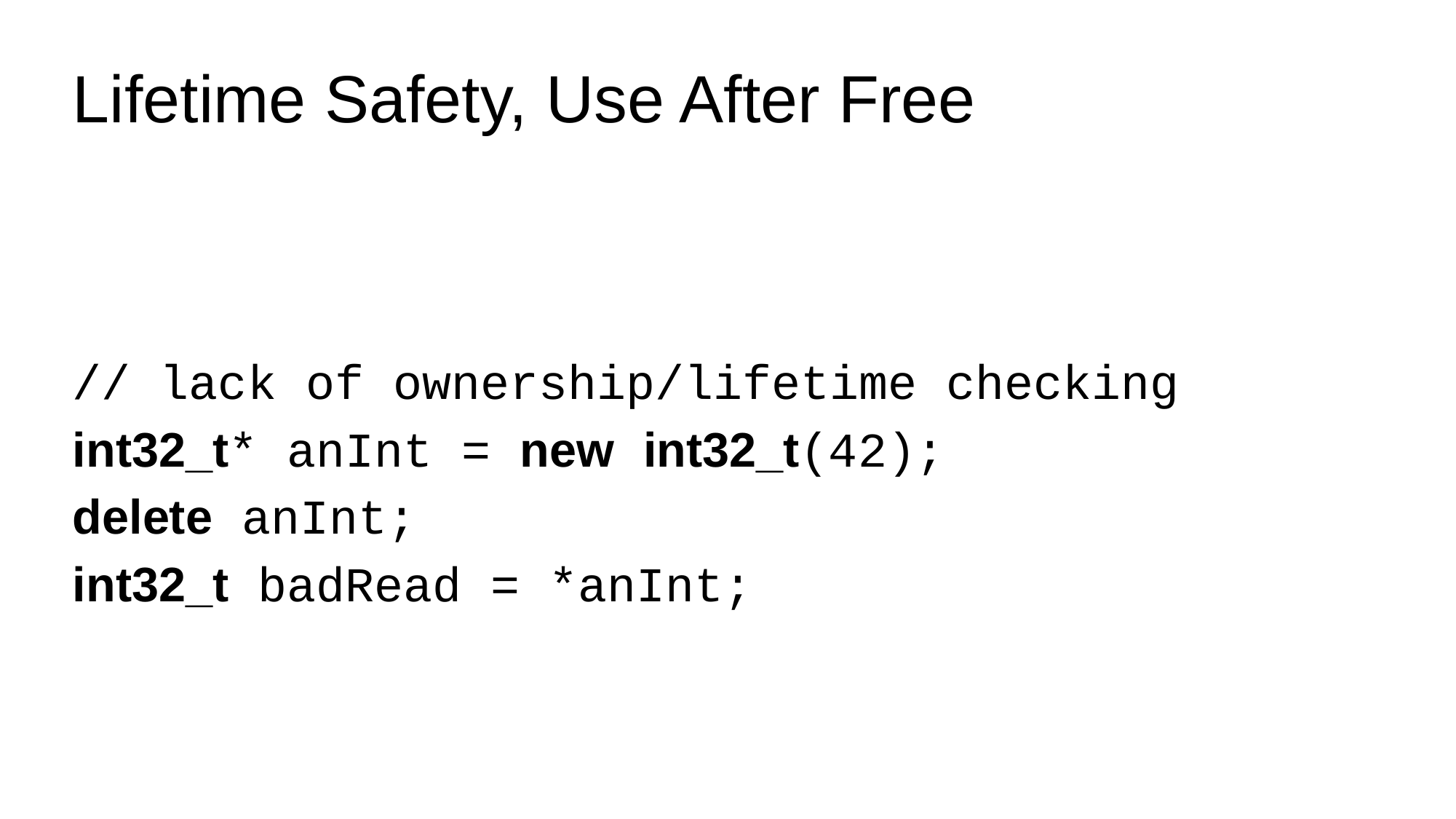

# Lifetime Safety, Use After Free
// lack of ownership/lifetime checking
int32_t* anInt = new int32_t(42);
delete anInt;
int32_t badRead = *anInt;